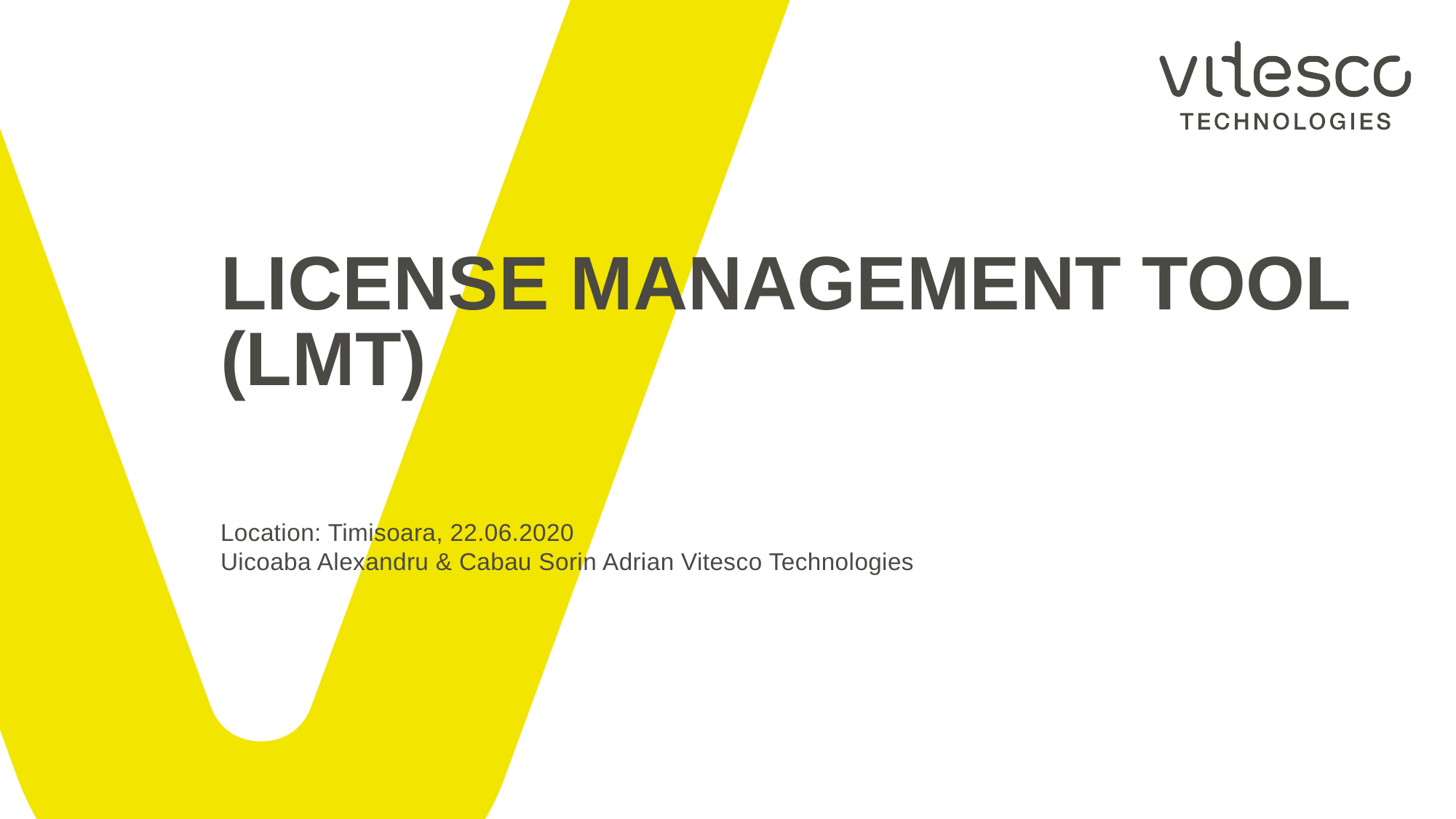

# License Management Tool (LMT)
Location: Timisoara, 22.06.2020
Uicoaba Alexandru & Cabau Sorin Adrian Vitesco Technologies